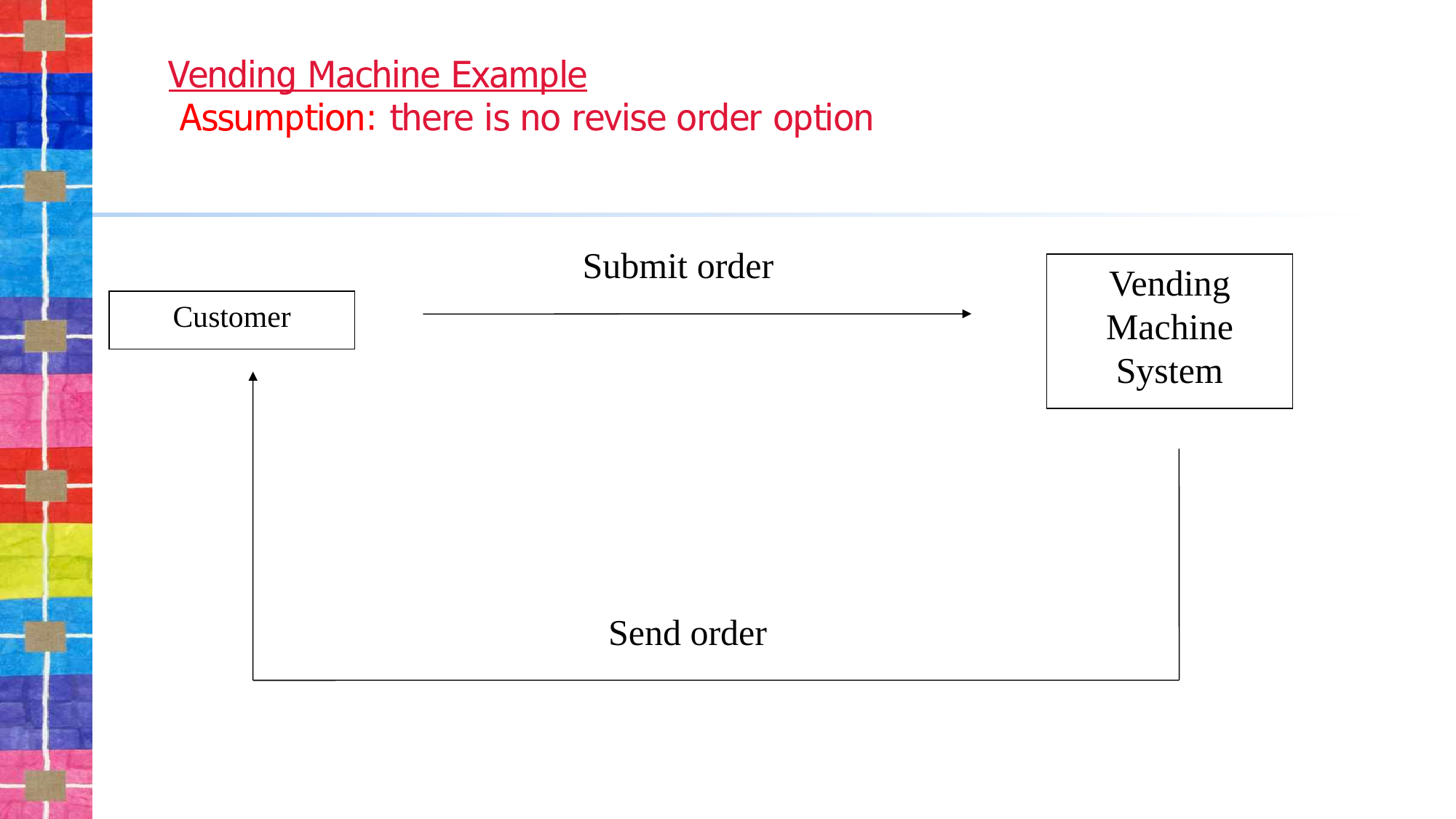

# Vending Machine Example  Assumption: there is no revise order option

Submit order
Vending Machine System
Customer

Send order